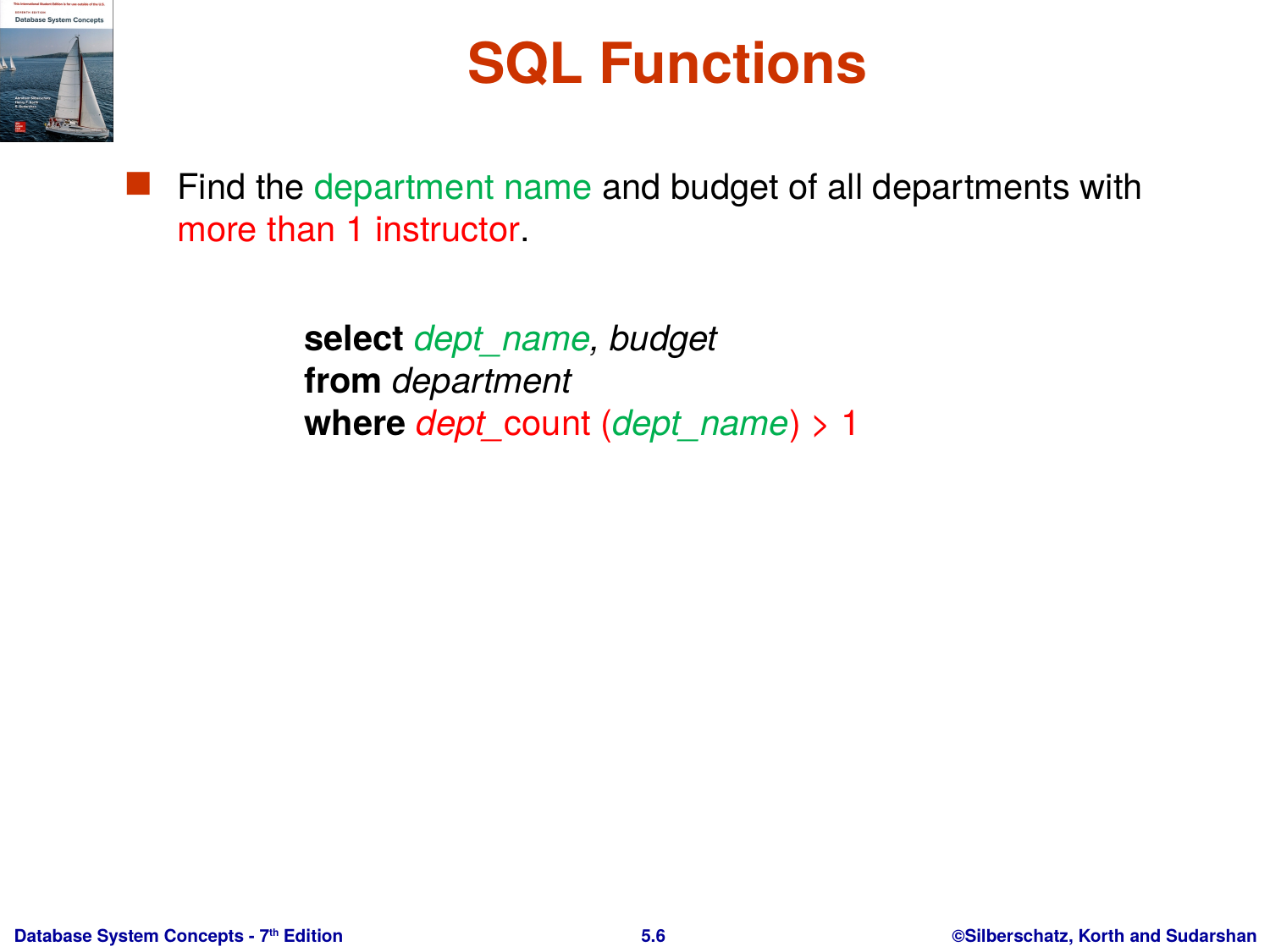

# SQL Functions
Find the department name and budget of all departments with more than 1 instructor.

		select dept_name, budget
	from department
	where dept_count (dept_name) > 1